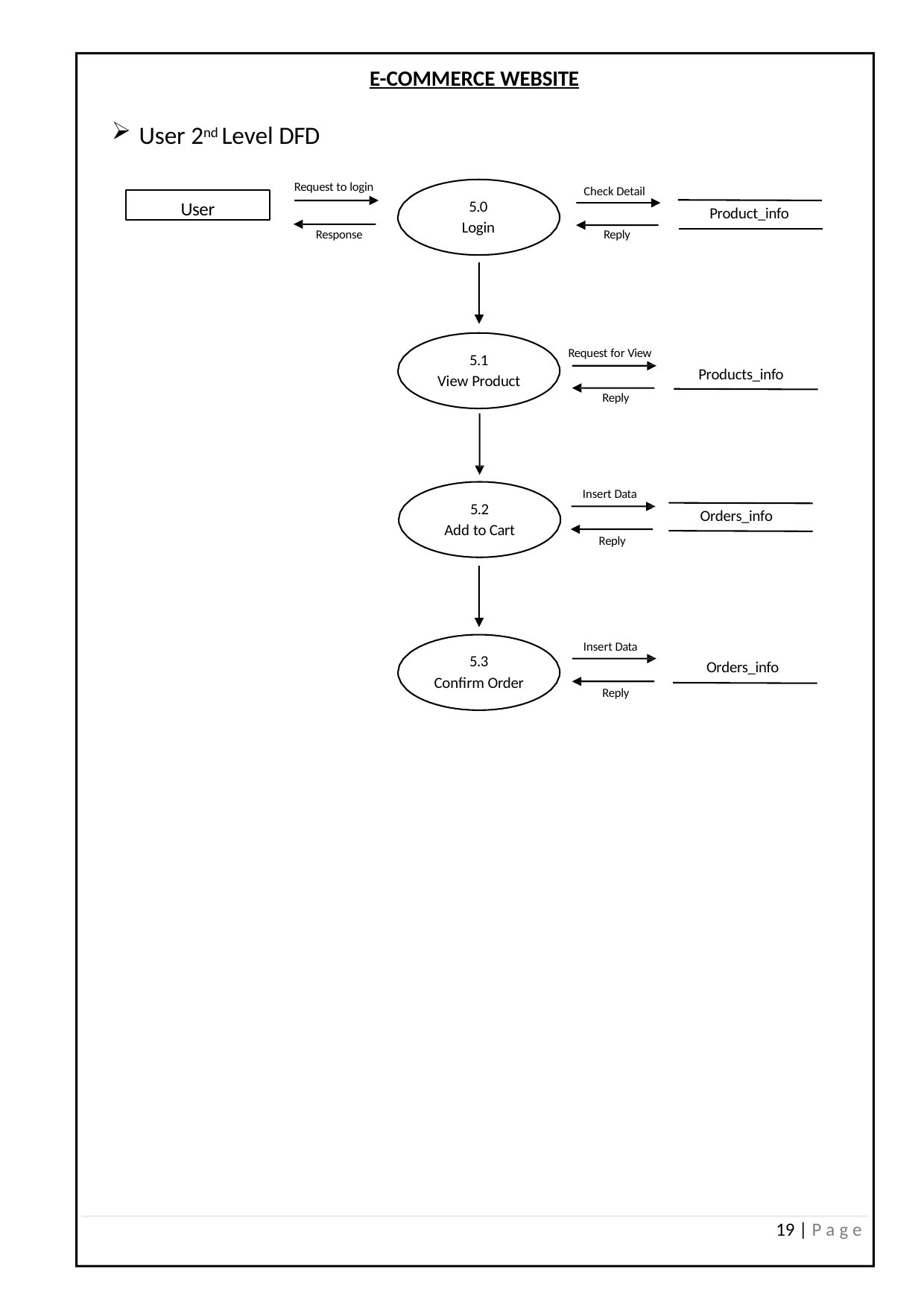

E-COMMERCE WEBSITE

User 2nd Level DFD
Request to login

Check Detail
User
5.0

Product_info
Login

Reply
Response

Products_info
Request for View
5.1
View Product

Reply

Insert Data
5.2
Add to Cart

Orders_info

Reply

Orders_info

Insert Data
5.3
Confirm Order

Reply
19 | P a g e